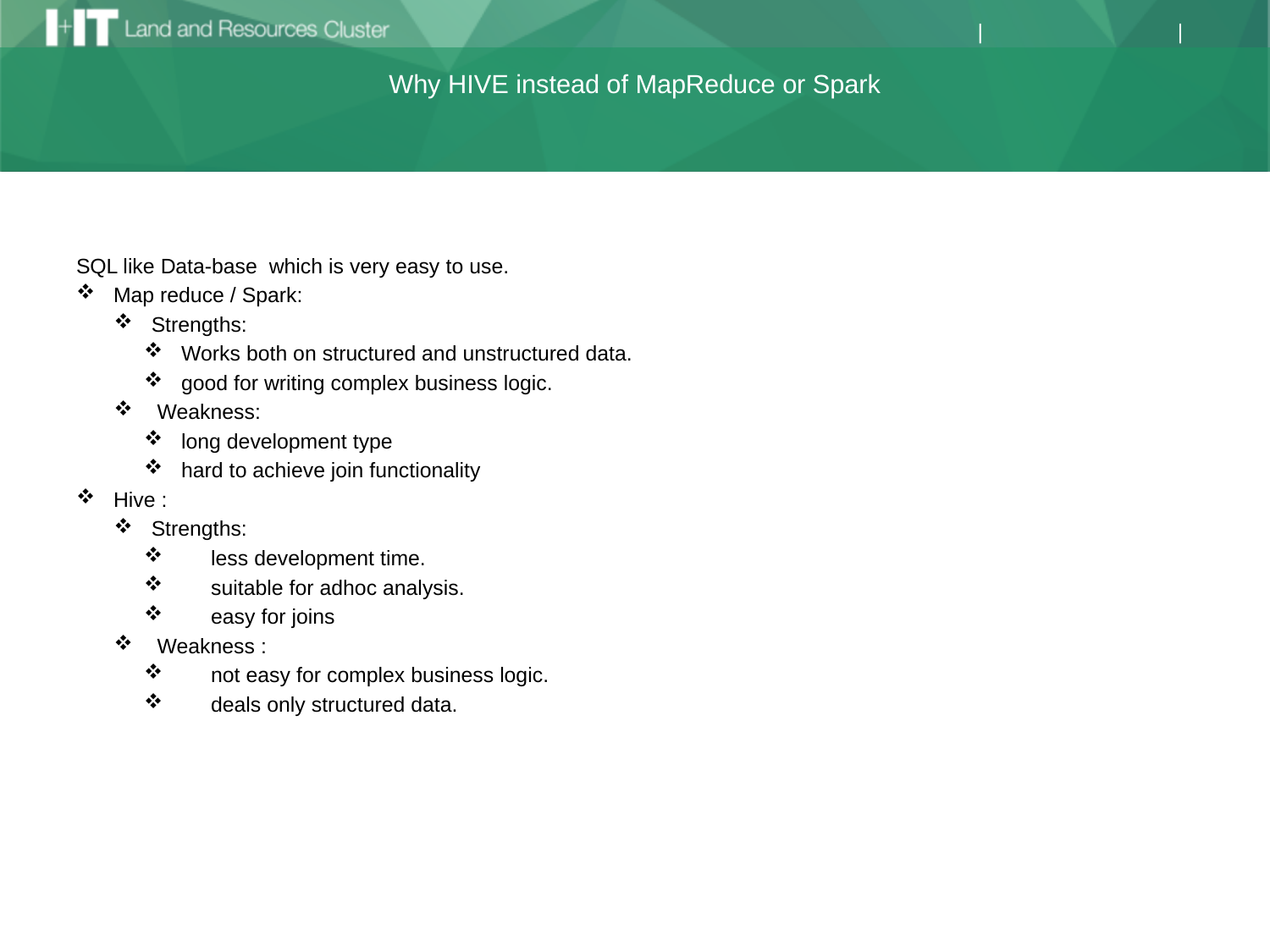

# Why HIVE instead of MapReduce or Spark
SQL like Data-base  which is very easy to use.
Map reduce / Spark:
Strengths:
Works both on structured and unstructured data.
good for writing complex business logic.
 Weakness:
long development type
hard to achieve join functionality
Hive :
Strengths:
     less development time.
     suitable for adhoc analysis.
     easy for joins
 Weakness :
     not easy for complex business logic.
     deals only structured data.